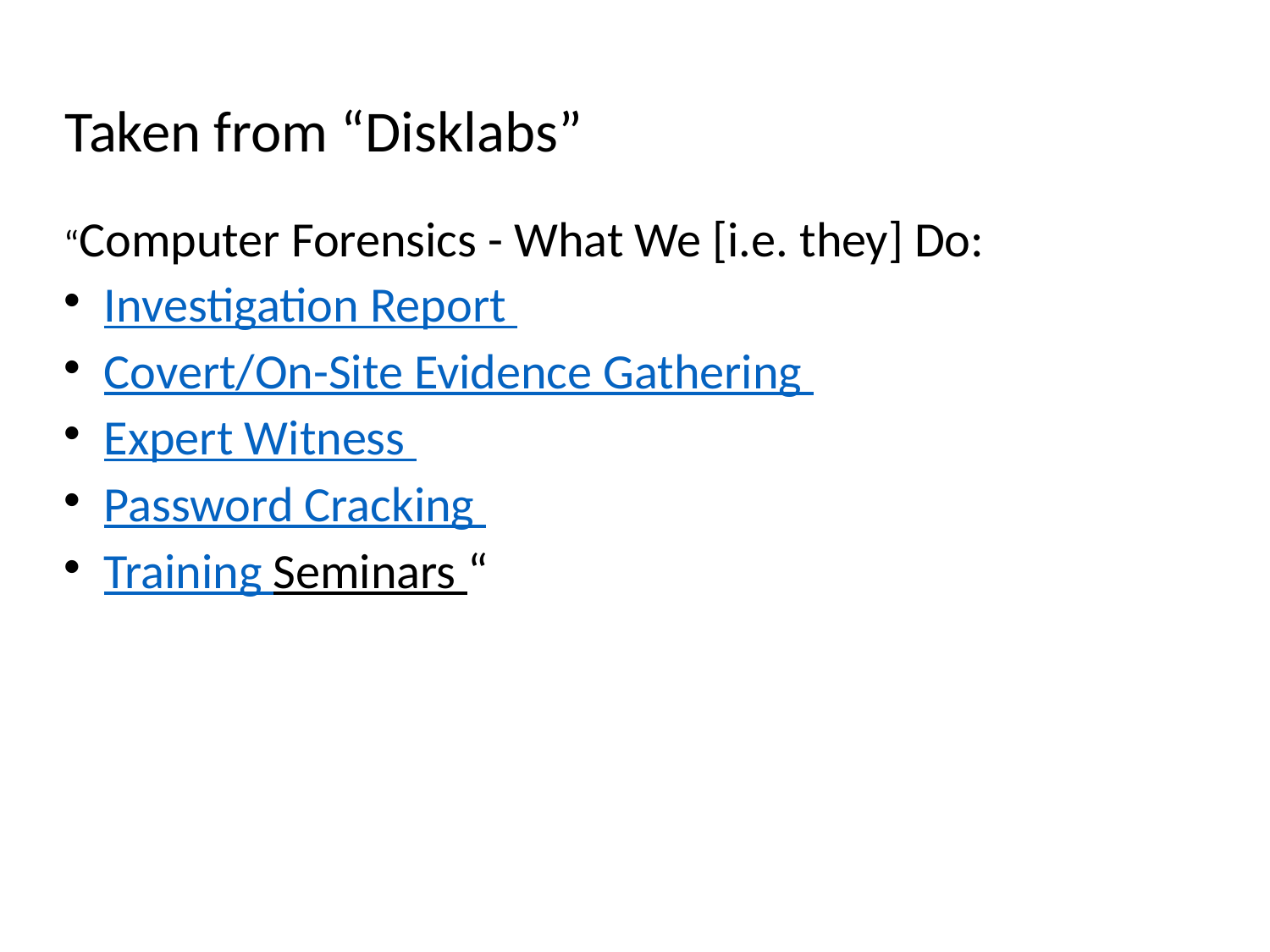

# Taken from “Disklabs”
“Computer Forensics - What We [i.e. they] Do:
Investigation Report
Covert/On-Site Evidence Gathering
Expert Witness
Password Cracking
Training Seminars “